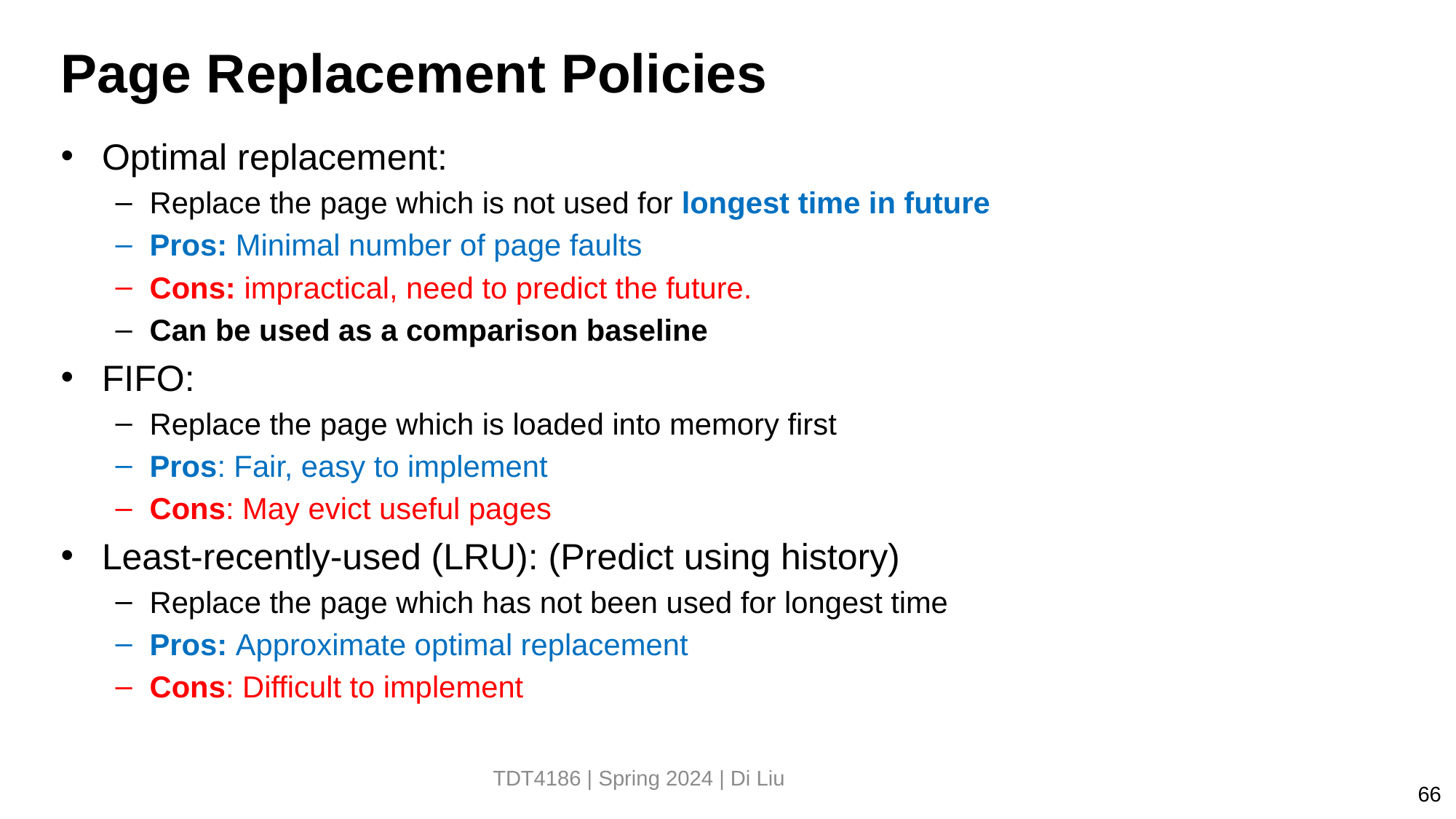

# Page Replacement Policies
Optimal replacement:
Replace the page which is not used for longest time in future
Pros: Minimal number of page faults
Cons: impractical, need to predict the future.
Can be used as a comparison baseline
FIFO:
Replace the page which is loaded into memory first
Pros: Fair, easy to implement
Cons: May evict useful pages
Least-recently-used (LRU): (Predict using history)
Replace the page which has not been used for longest time
Pros: Approximate optimal replacement
Cons: Difficult to implement
TDT4186 | Spring 2024 | Di Liu
66